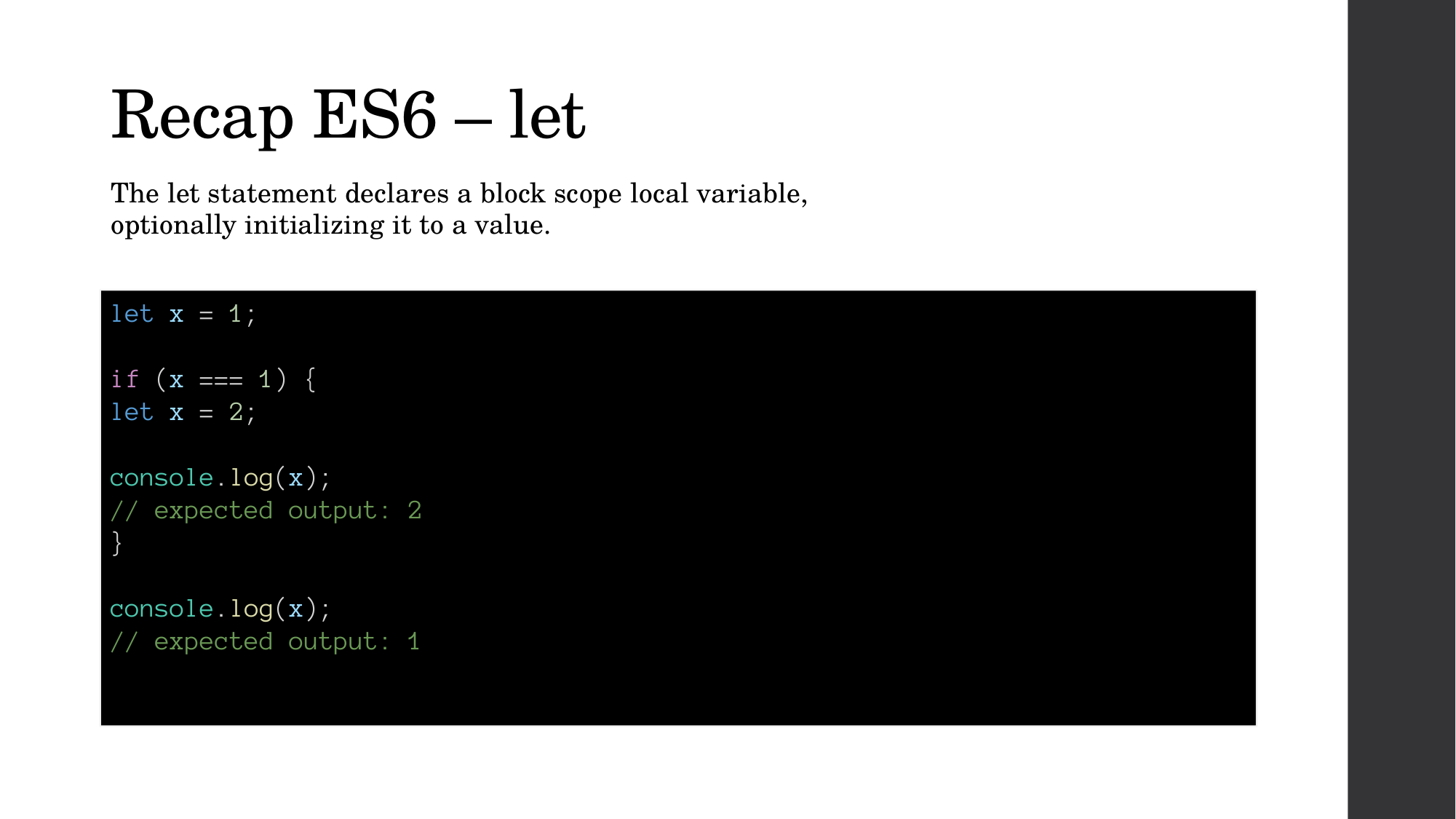

# Recap ES6 – let
The let statement declares a block scope local variable, optionally initializing it to a value.

let x = 1;
if (x === 1) {
let x = 2;
console.log(x);
// expected output: 2
}
console.log(x);
// expected output: 1